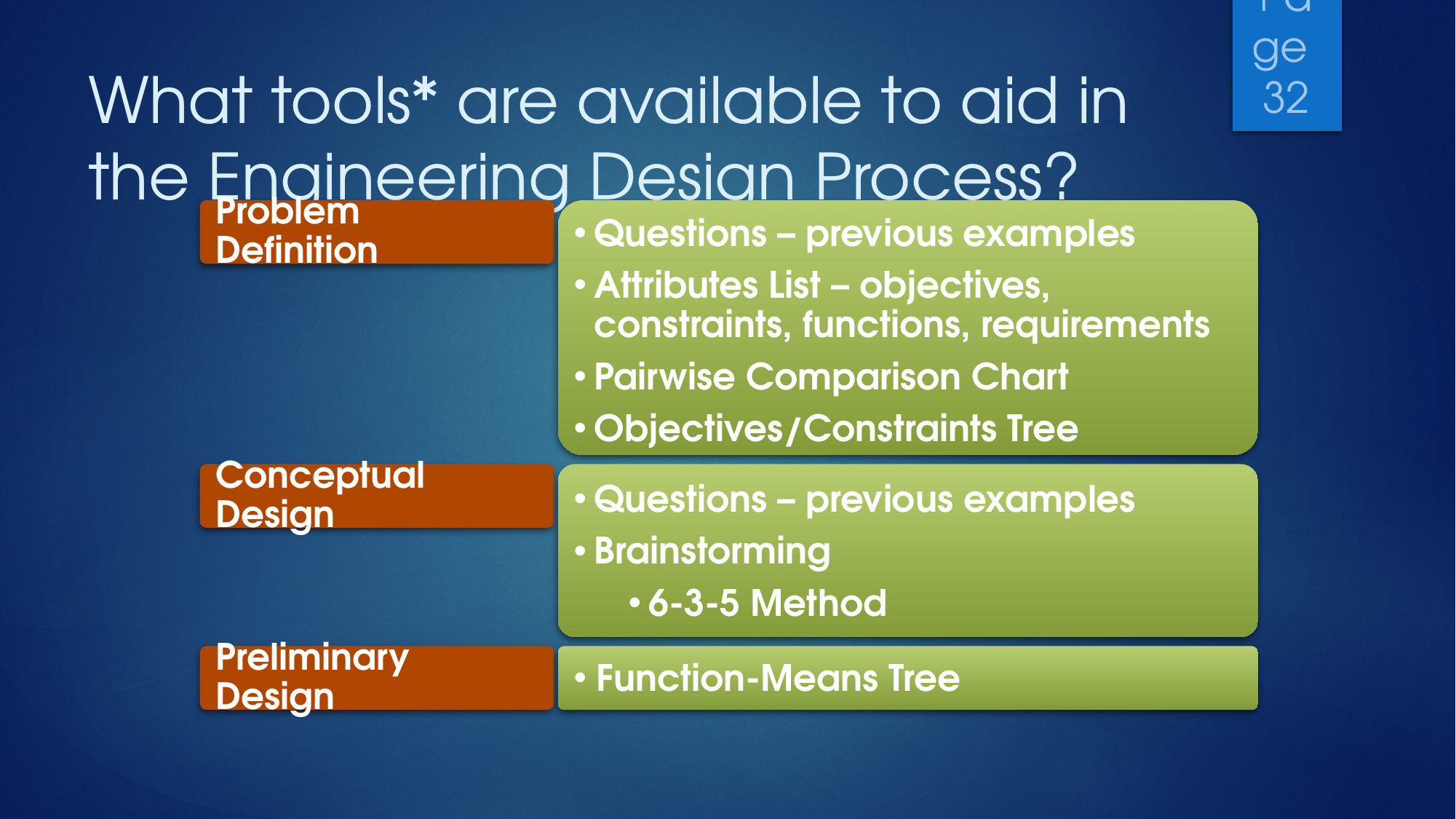

# What tools* are available to aid in the Engineering Design Process?

Problem Definition
Questions – previous examples
Attributes List – objectives, constraints, functions, requirements
Pairwise Comparison Chart
Objectives/Constraints Tree
Page 32

Conceptual Design
Questions – previous examples
Brainstorming
6-3-5 Method

Preliminary Design
 Function-Means Tree